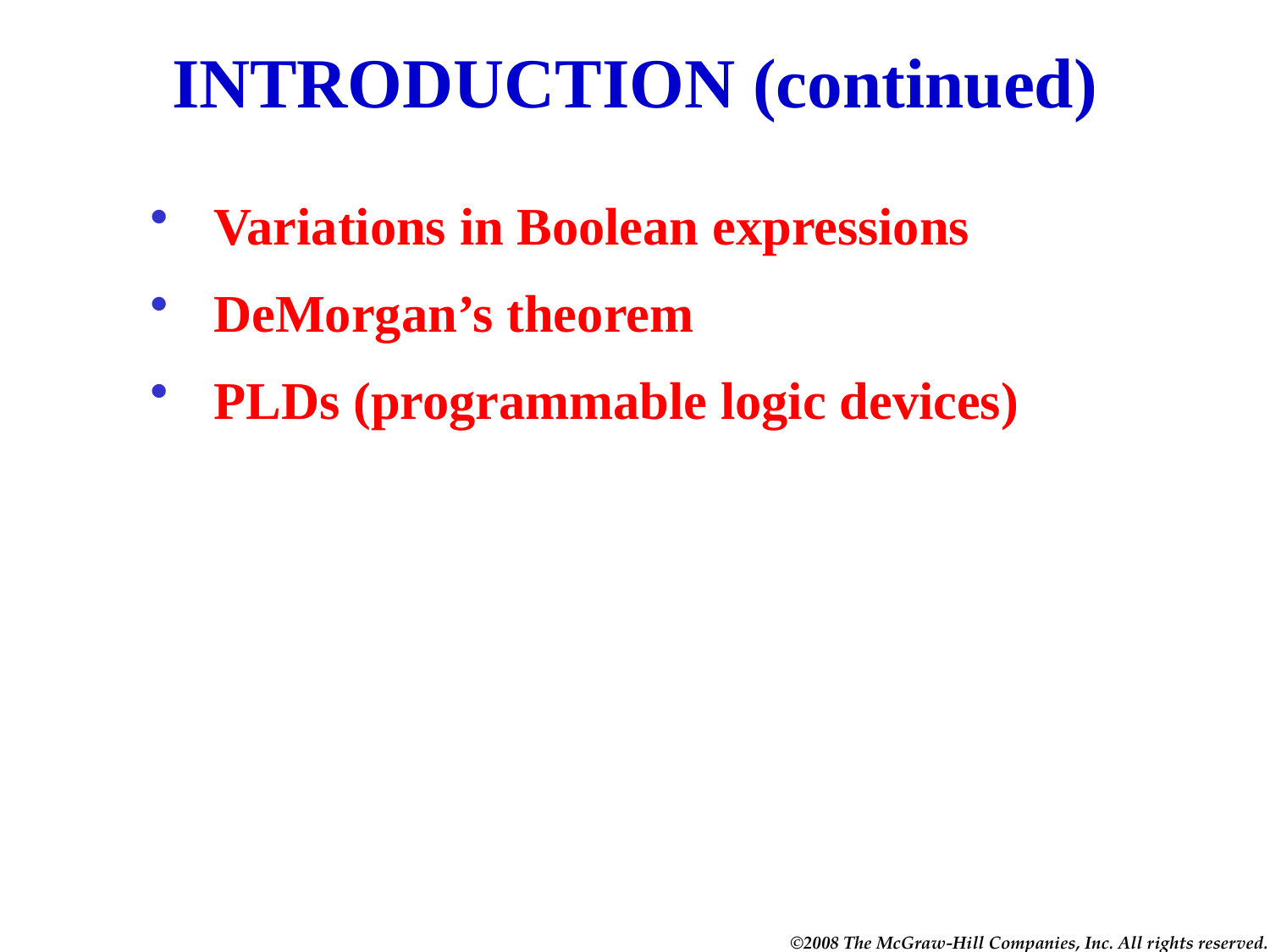

INTRODUCTION (continued)
Variations in Boolean expressions
DeMorgan’s theorem
PLDs (programmable logic devices)